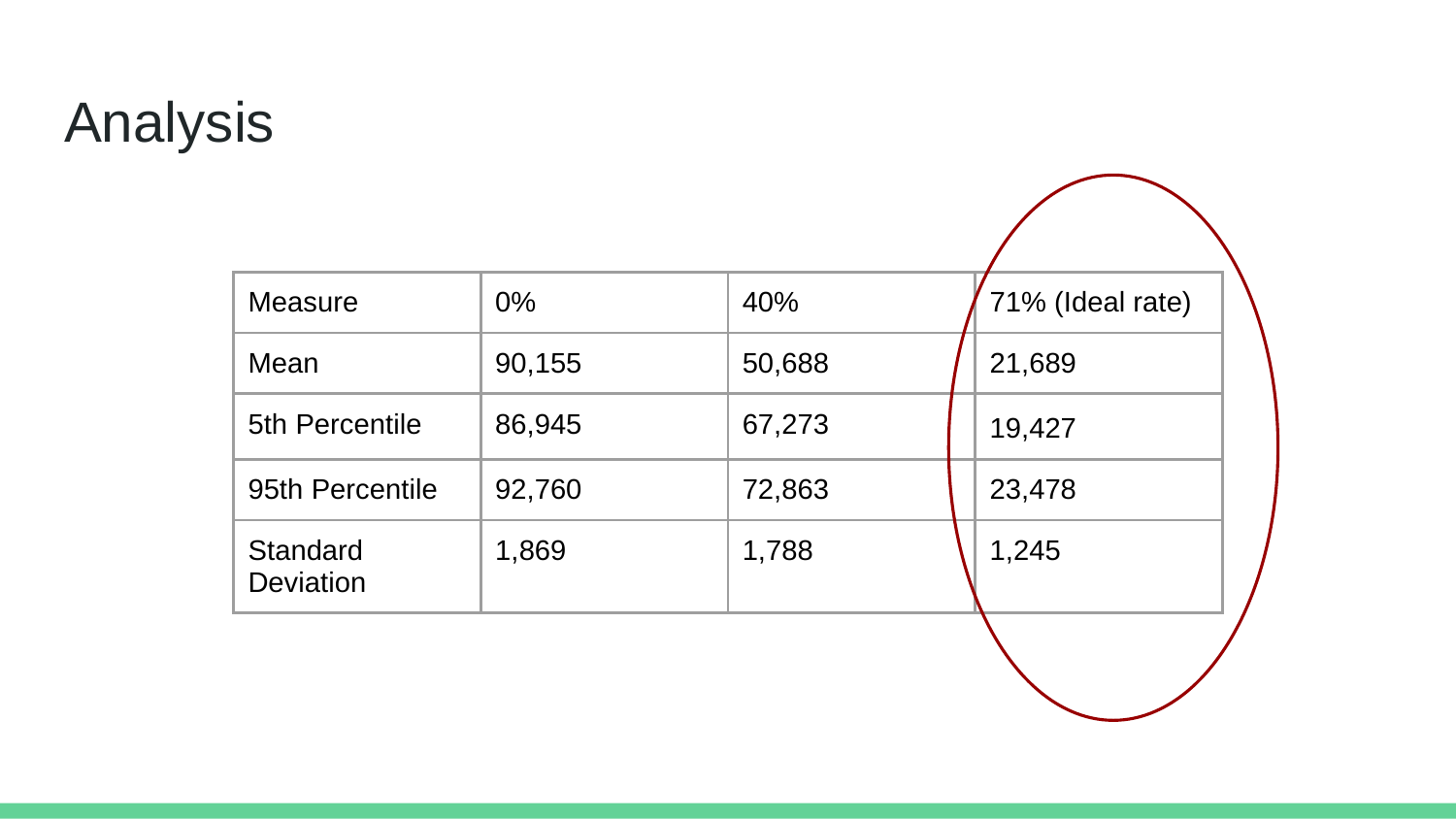

# Analysis

| Measure | 0% | 40% | 71% (Ideal rate) |
| --- | --- | --- | --- |
| Mean | 90,155 | 50,688 | 21,689 |
| 5th Percentile | 86,945 | 67,273 | 19,427 |
| 95th Percentile | 92,760 | 72,863 | 23,478 |
| Standard Deviation | 1,869 | 1,788 | 1,245 |